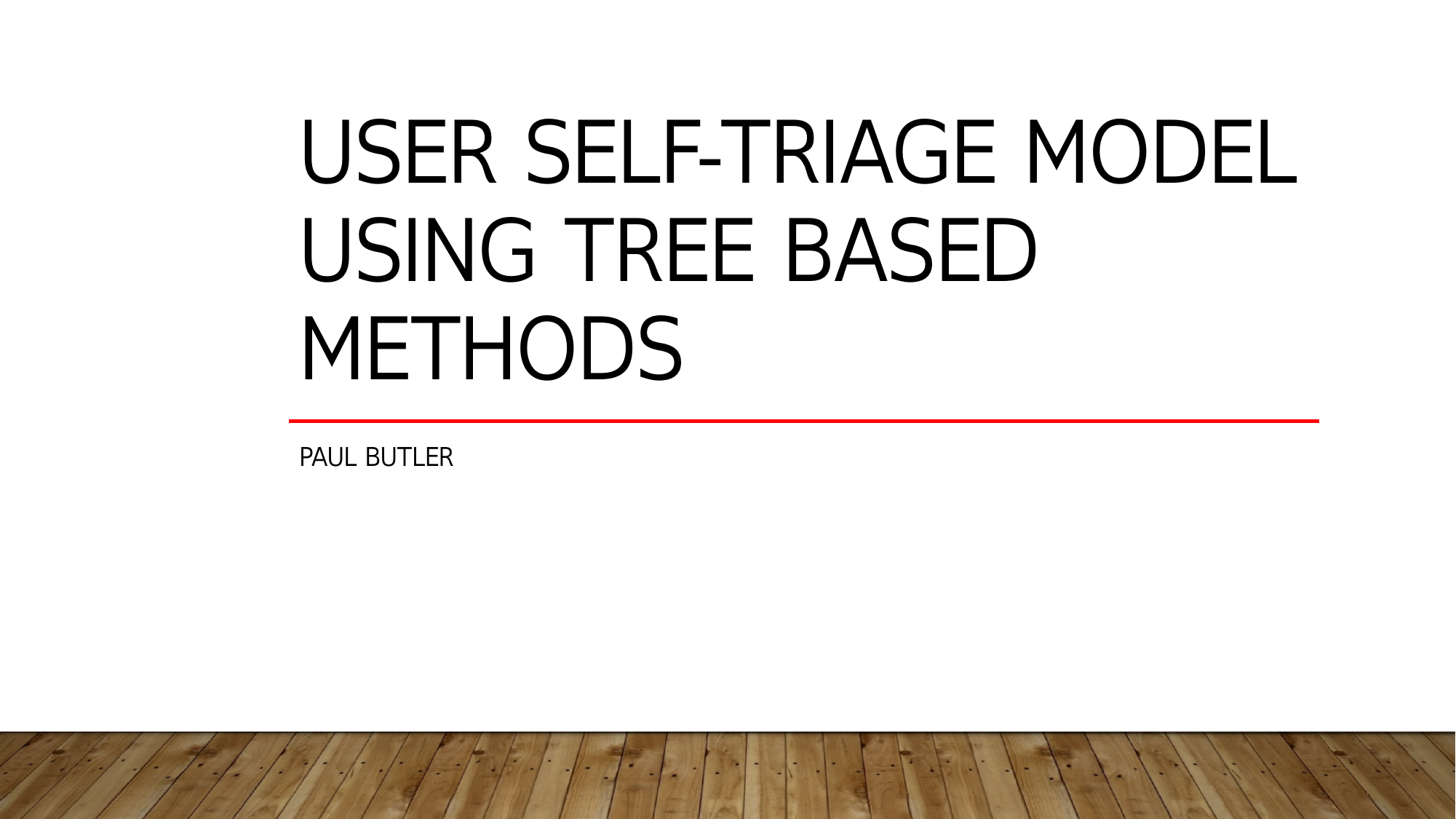

# User Self-Triage Model using Tree Based Methods
Paul Butler